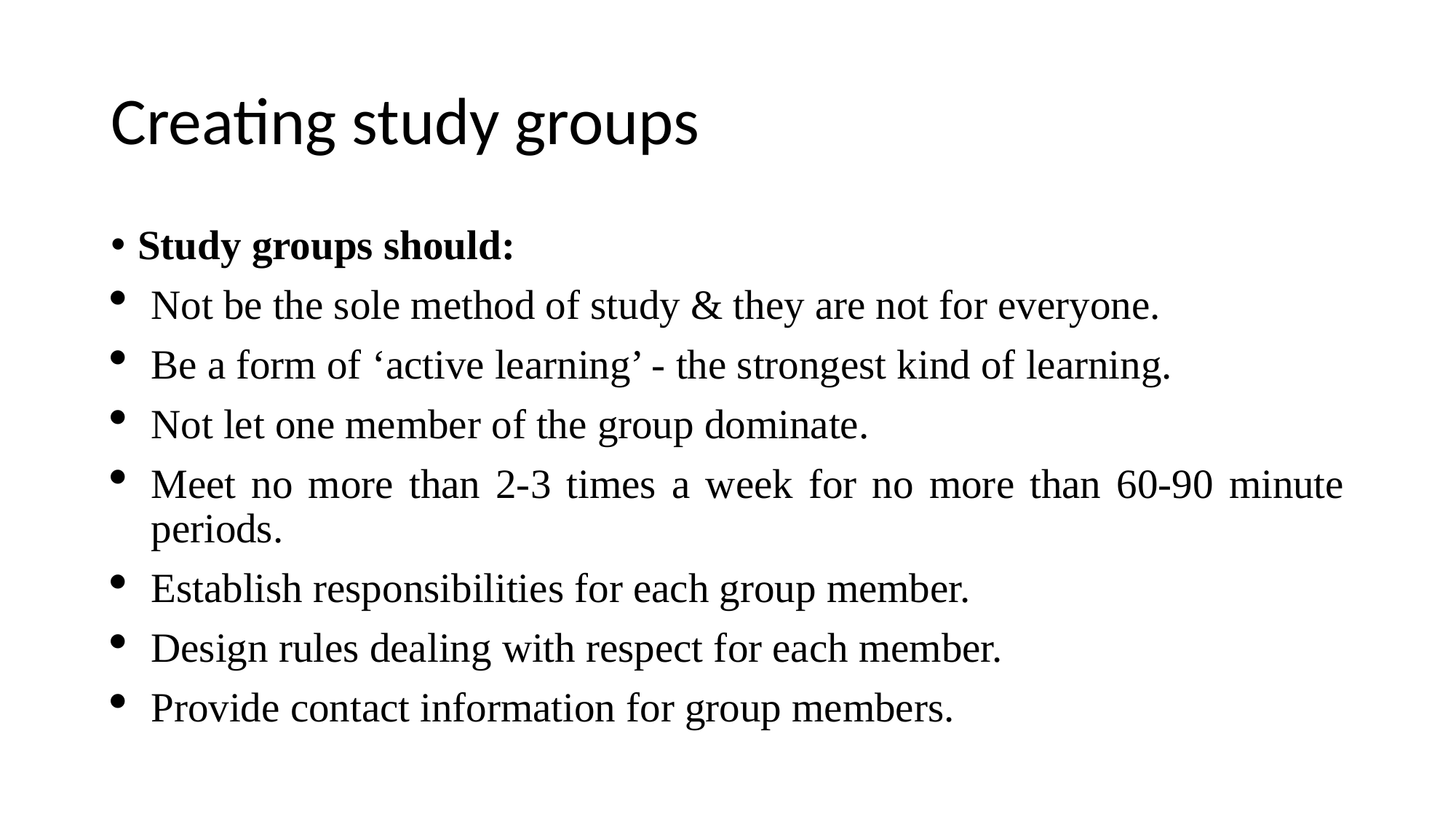

# Creating study groups
Study groups should:
Not be the sole method of study & they are not for everyone.
Be a form of ‘active learning’ - the strongest kind of learning.
Not let one member of the group dominate.
Meet no more than 2-3 times a week for no more than 60-90 minute periods.
Establish responsibilities for each group member.
Design rules dealing with respect for each member.
Provide contact information for group members.